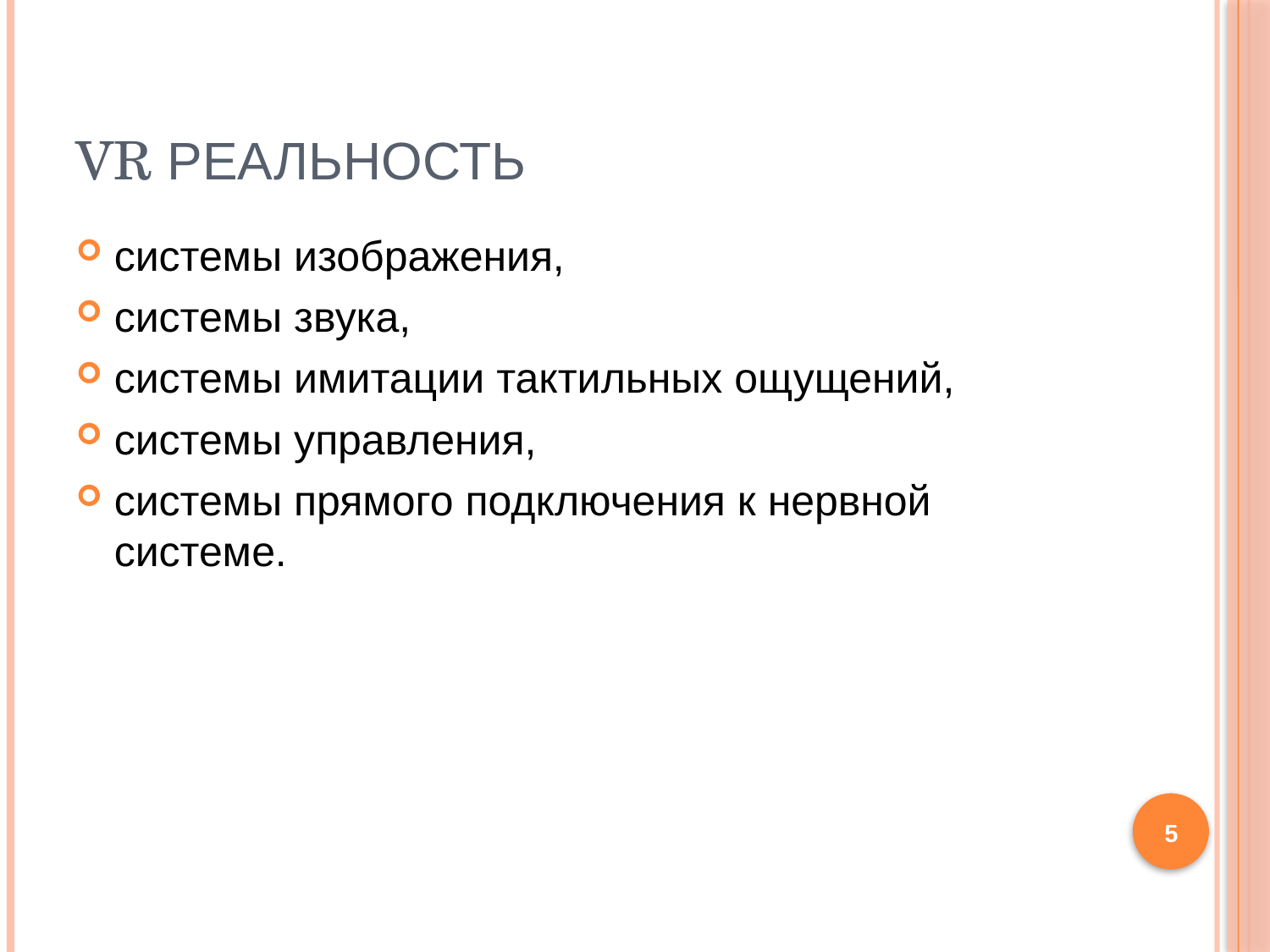

# VR реальность
системы изображения,
системы звука,
системы имитации тактильных ощущений,
системы управления,
системы прямого подключения к нервной системе.

5